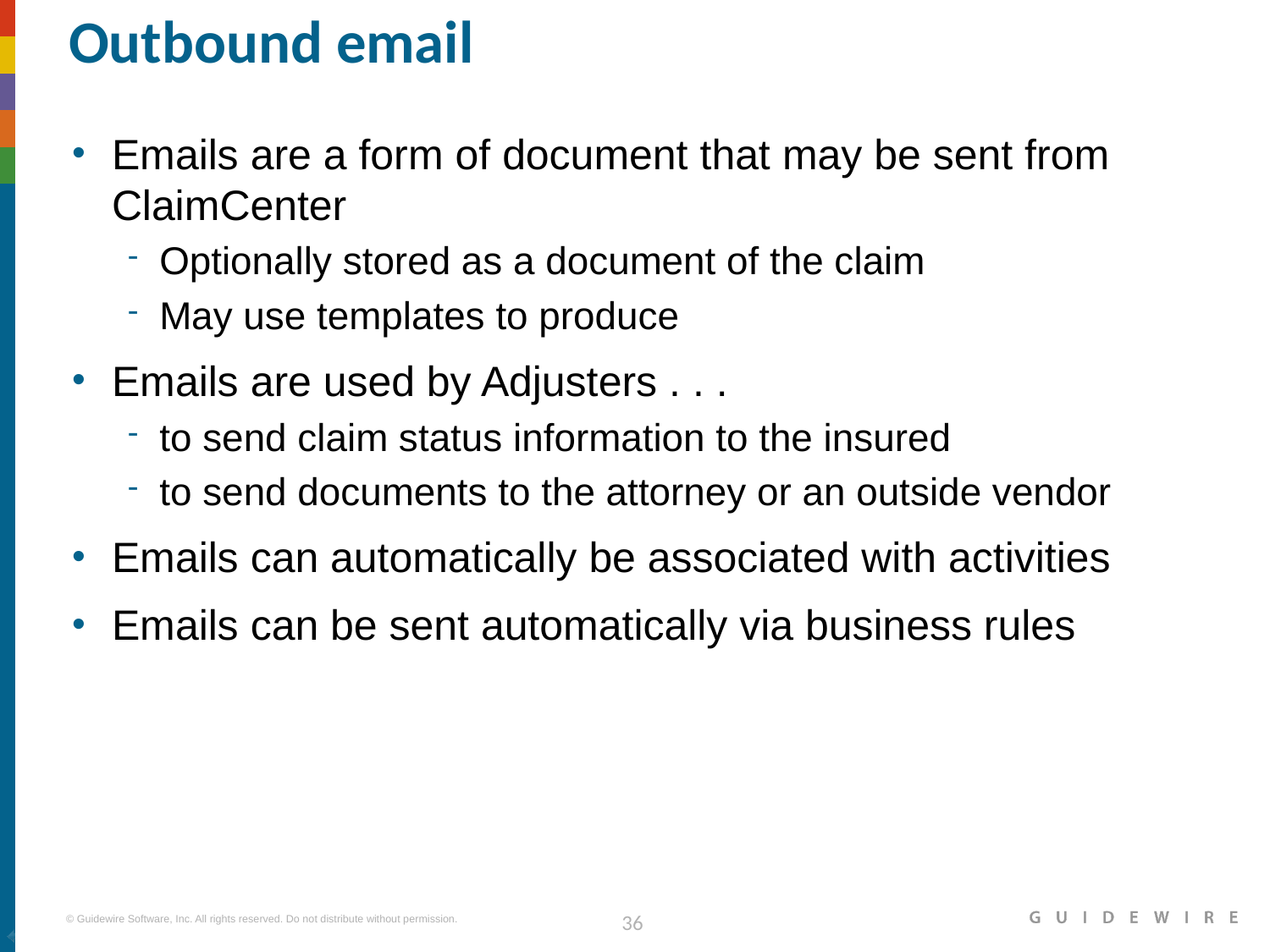

# Outbound email
Emails are a form of document that may be sent from ClaimCenter
Optionally stored as a document of the claim
May use templates to produce
Emails are used by Adjusters . . .
to send claim status information to the insured
to send documents to the attorney or an outside vendor
Emails can automatically be associated with activities
Emails can be sent automatically via business rules
|EOS~034|